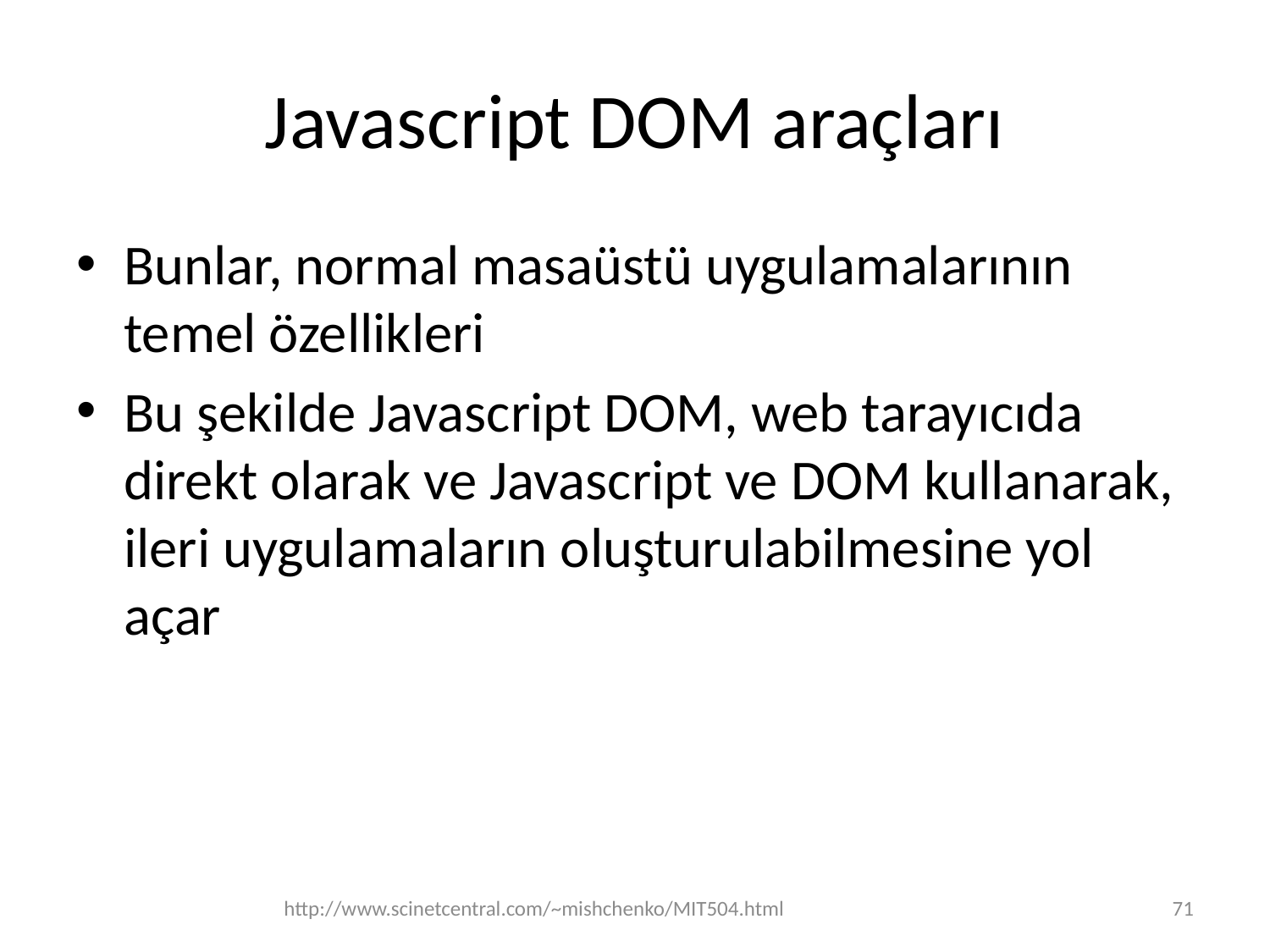

# Javascript DOM araçları
Bunlar, normal masaüstü uygulamalarının temel özellikleri
Bu şekilde Javascript DOM, web tarayıcıda direkt olarak ve Javascript ve DOM kullanarak, ileri uygulamaların oluşturulabilmesine yol açar
http://www.scinetcentral.com/~mishchenko/MIT504.html
71